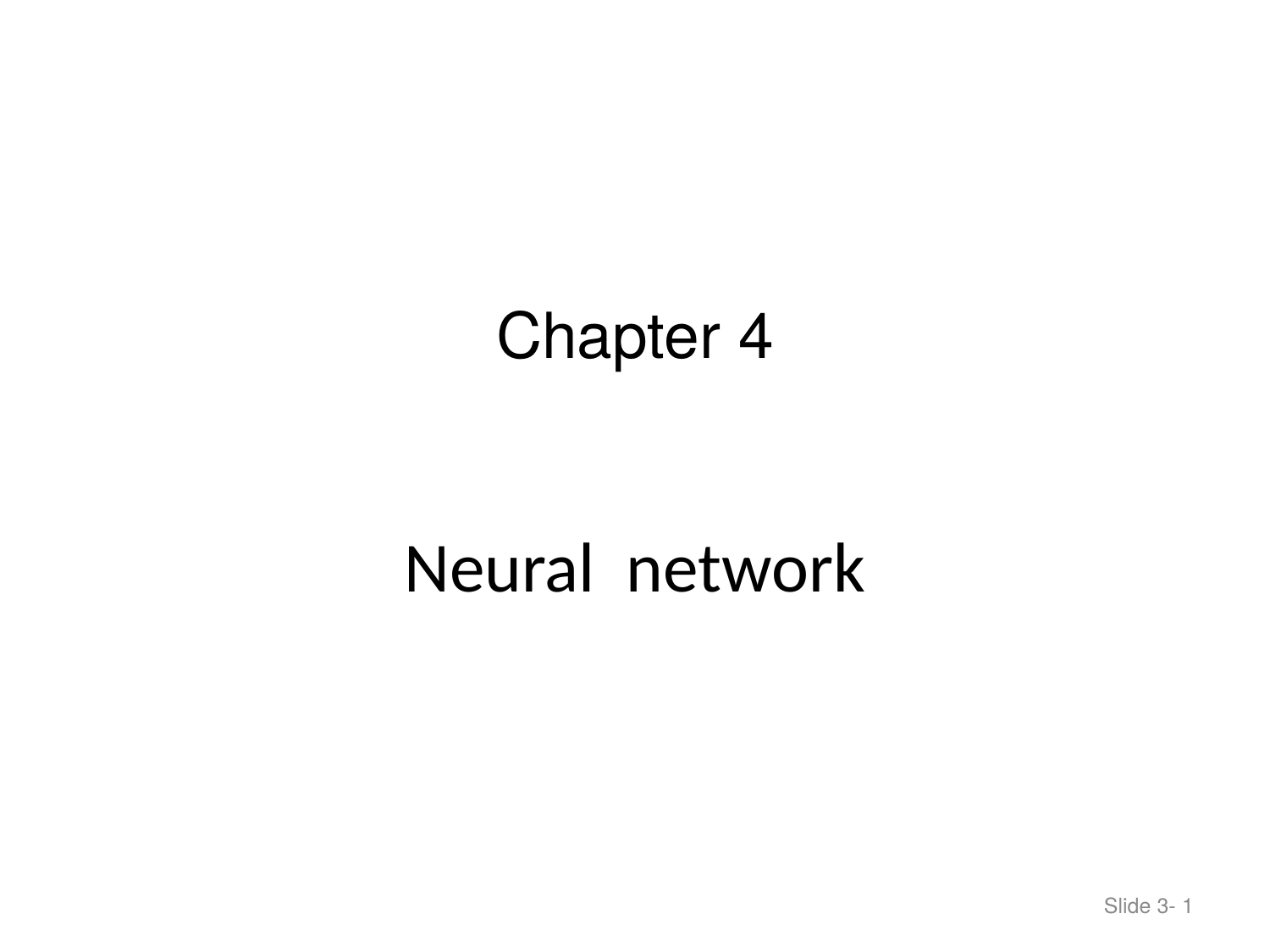

Chapter 4
# Neural  network
Slide 3- 1